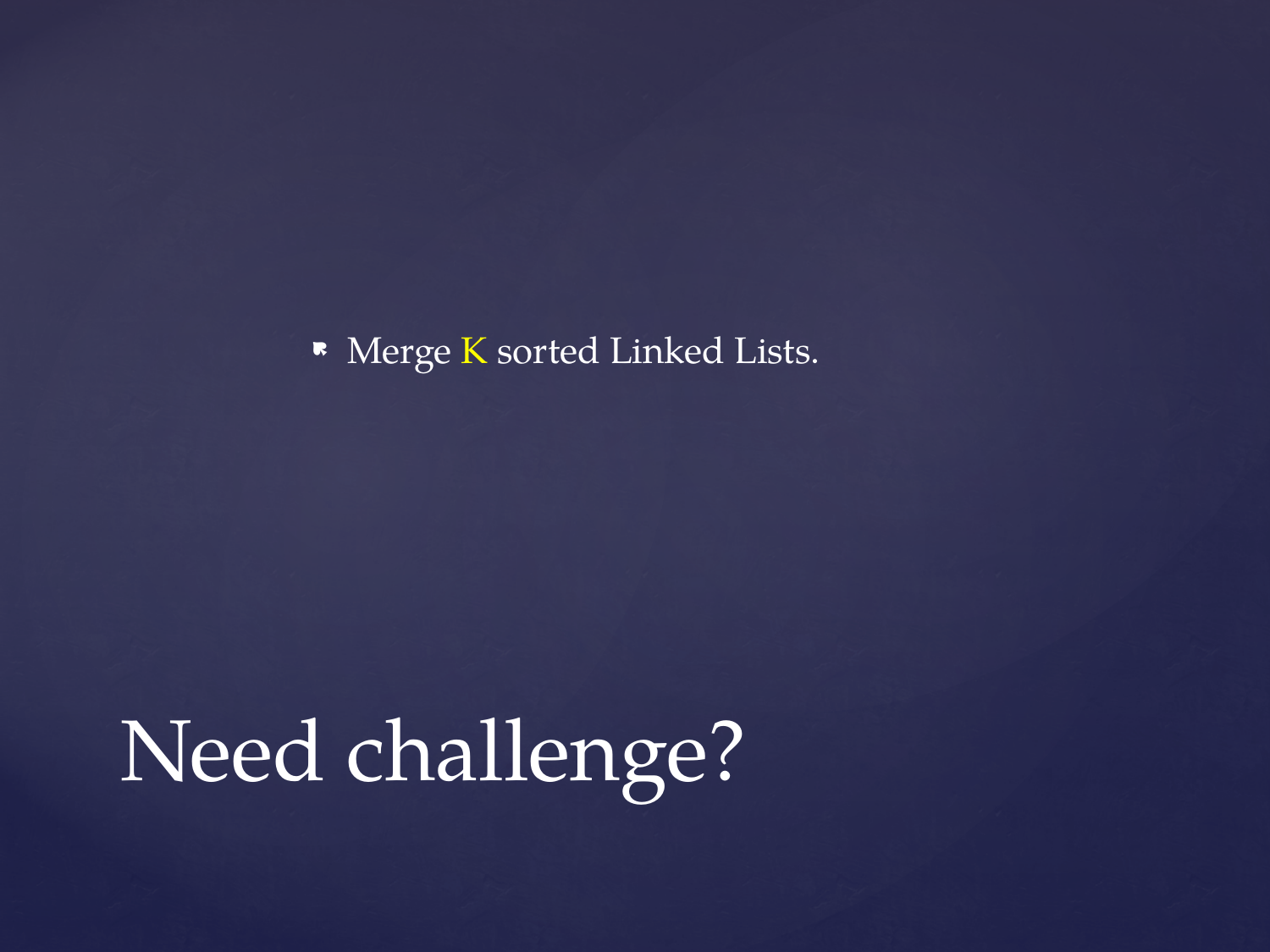

Merge K sorted Linked Lists.
# Need challenge?